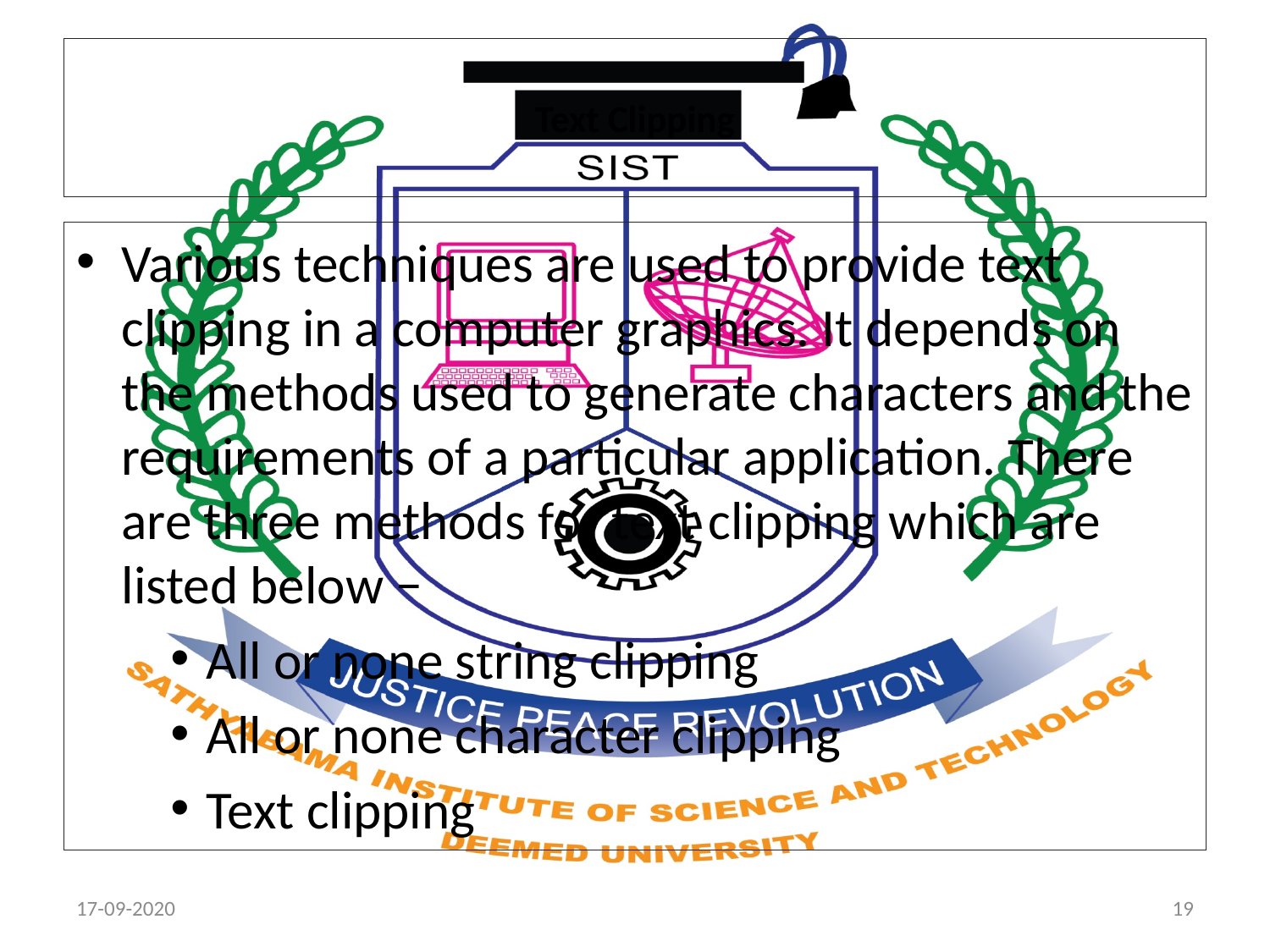

# Text Clipping
Various techniques are used to provide text clipping in a computer graphics. It depends on the methods used to generate characters and the requirements of a particular application. There are three methods for text clipping which are listed below −
All or none string clipping
All or none character clipping
Text clipping

17-09-2020
19